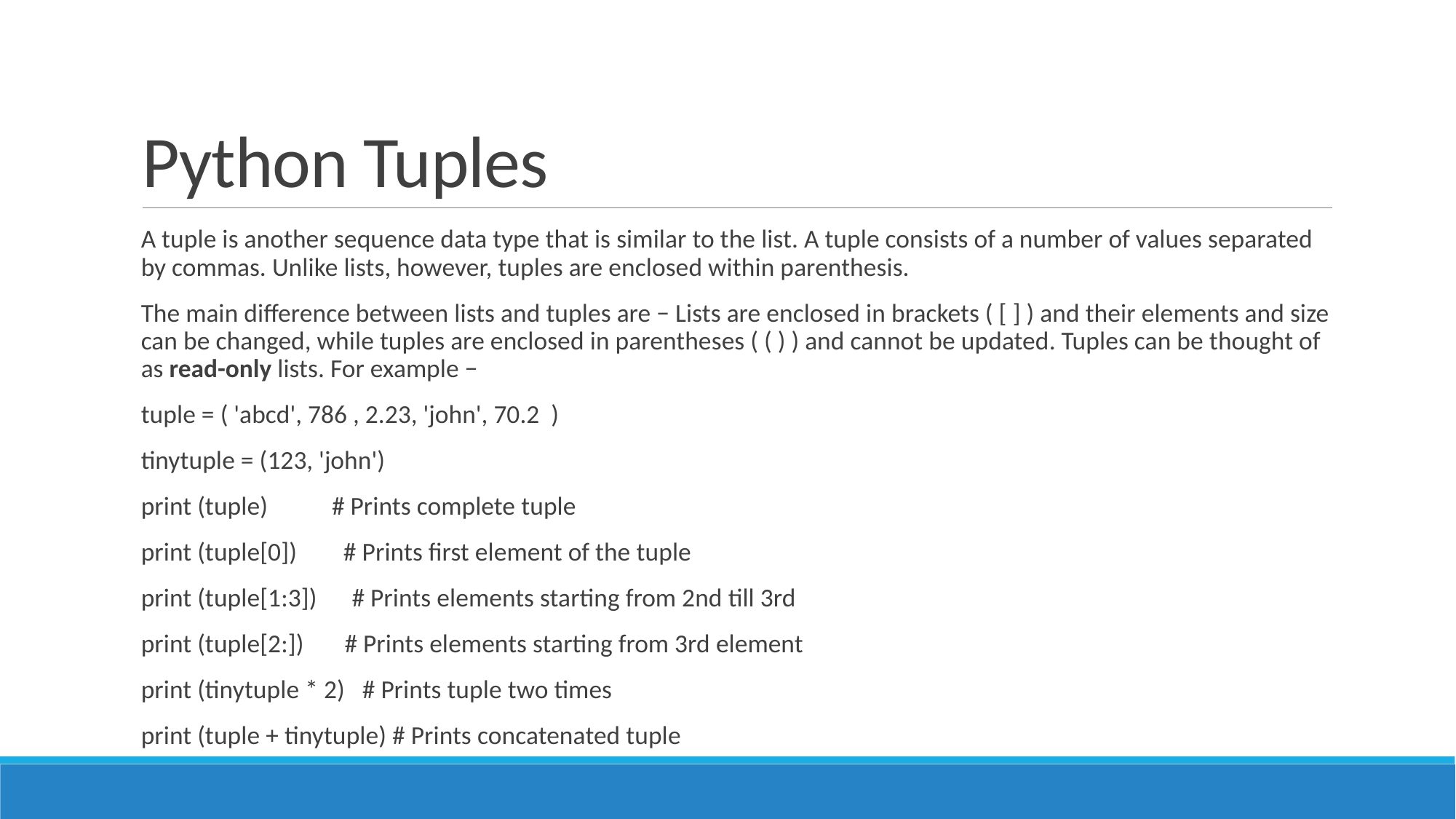

# Python Tuples
A tuple is another sequence data type that is similar to the list. A tuple consists of a number of values separated by commas. Unlike lists, however, tuples are enclosed within parenthesis.
The main difference between lists and tuples are − Lists are enclosed in brackets ( [ ] ) and their elements and size can be changed, while tuples are enclosed in parentheses ( ( ) ) and cannot be updated. Tuples can be thought of as read-only lists. For example −
tuple = ( 'abcd', 786 , 2.23, 'john', 70.2  )
tinytuple = (123, 'john')
print (tuple)           # Prints complete tuple
print (tuple[0])        # Prints first element of the tuple
print (tuple[1:3])      # Prints elements starting from 2nd till 3rd
print (tuple[2:])       # Prints elements starting from 3rd element
print (tinytuple * 2)   # Prints tuple two times
print (tuple + tinytuple) # Prints concatenated tuple